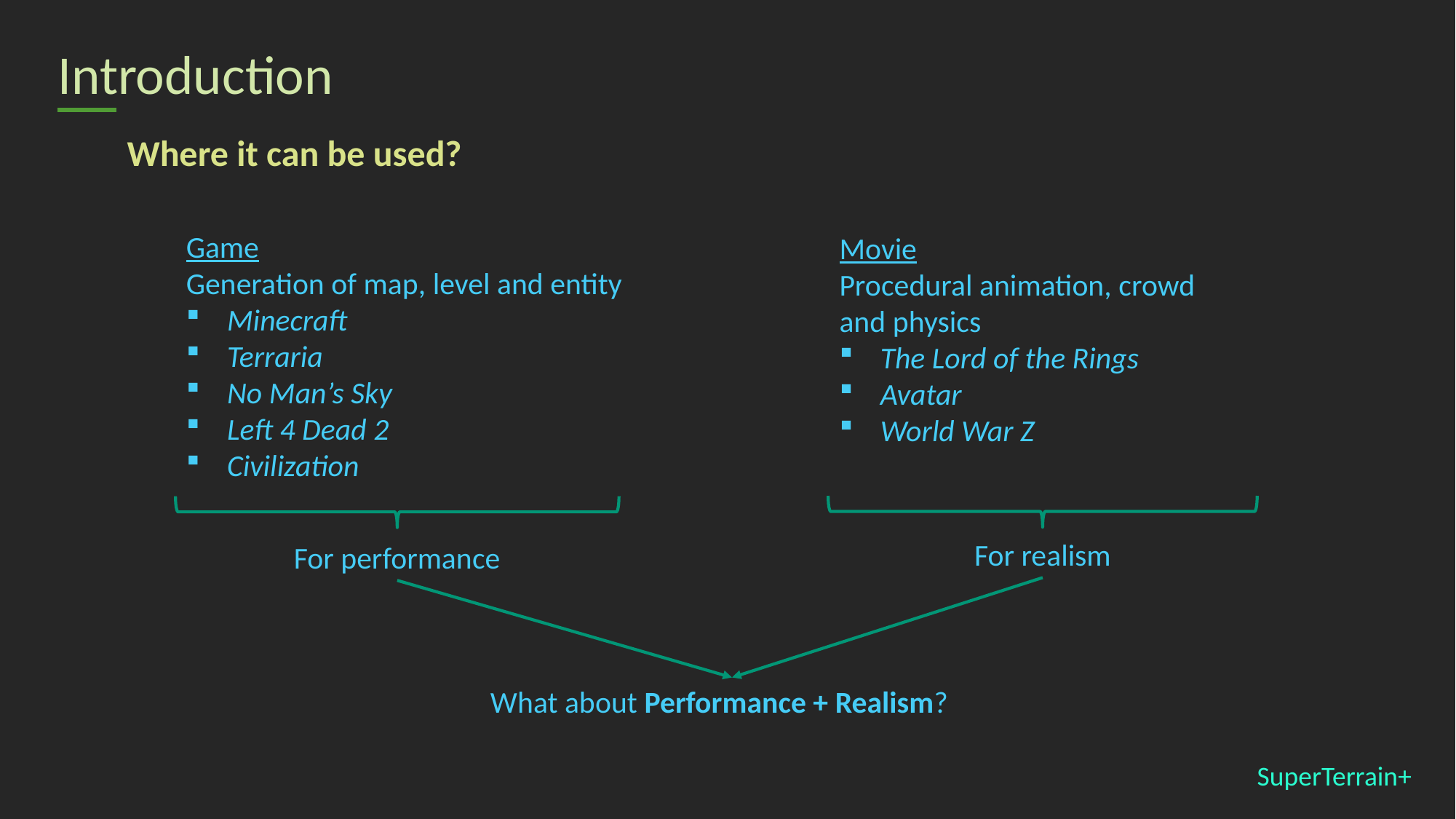

# Introduction
Where it can be used?
Game
Generation of map, level and entity
Minecraft
Terraria
No Man’s Sky
Left 4 Dead 2
Civilization
Movie
Procedural animation, crowd and physics
The Lord of the Rings
Avatar
World War Z

For realism
For performance
What about Performance + Realism?